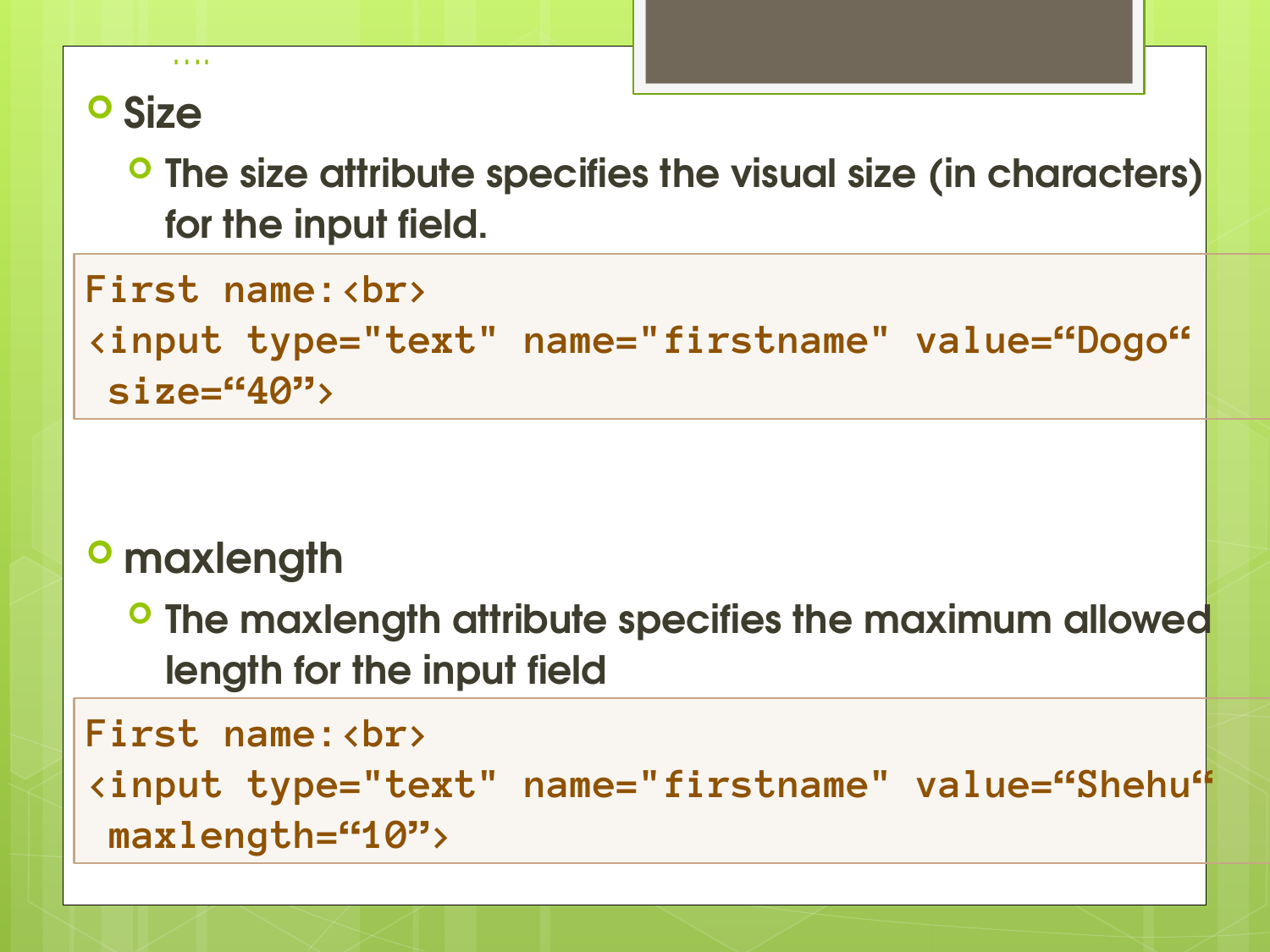

# ….
Size
The size attribute specifies the visual size (in characters) for the input field.

maxlength
The maxlength attribute specifies the maximum allowed length for the input field

First name:<br>
<input type="text" name="firstname" value=“Dogo“   size=“40”>
First name:<br>
<input type="text" name="firstname" value=“Shehu“  maxlength=“10”>